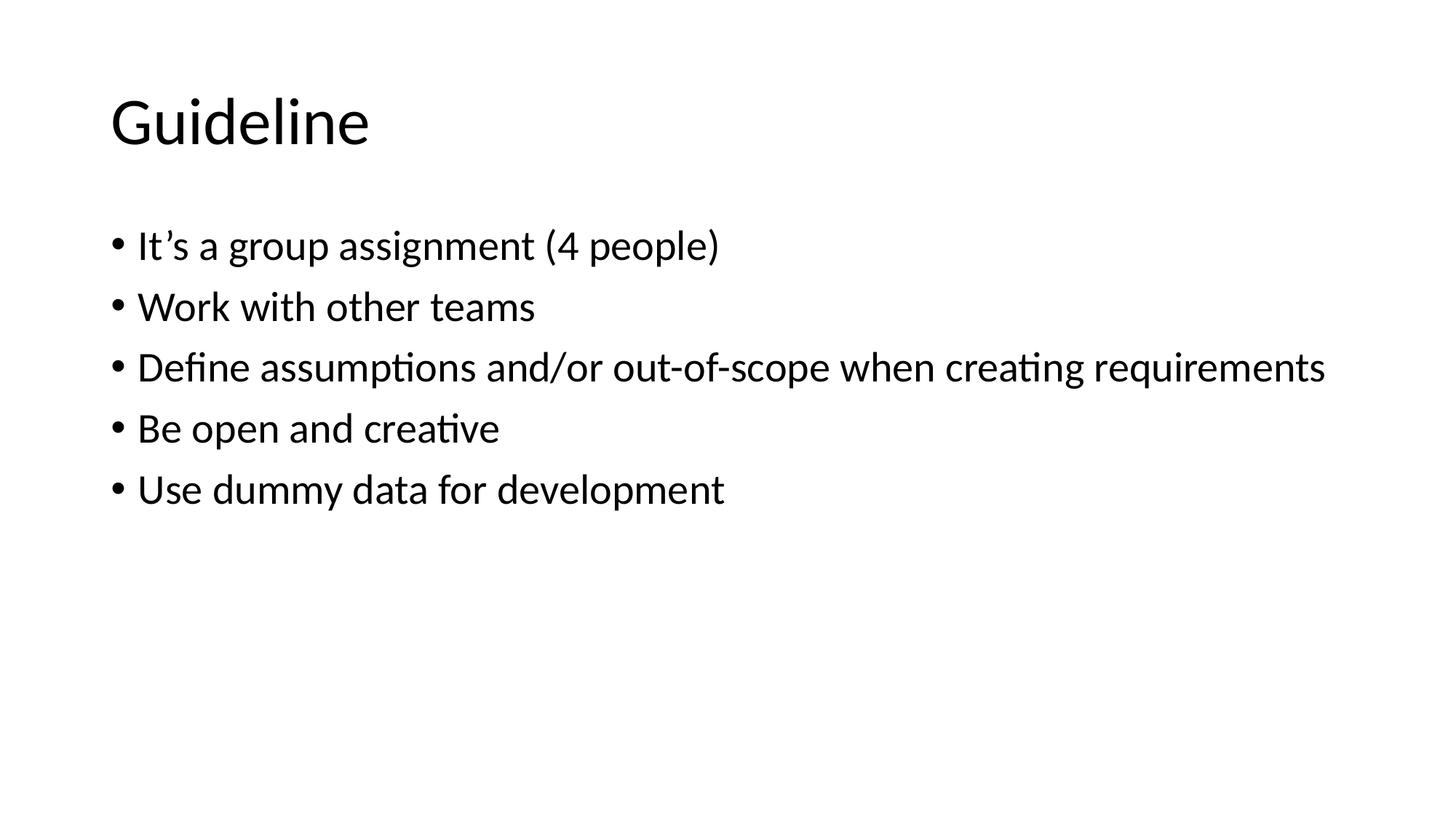

# Guideline
It’s a group assignment (4 people)
Work with other teams
Define assumptions and/or out-of-scope when creating requirements
Be open and creative
Use dummy data for development